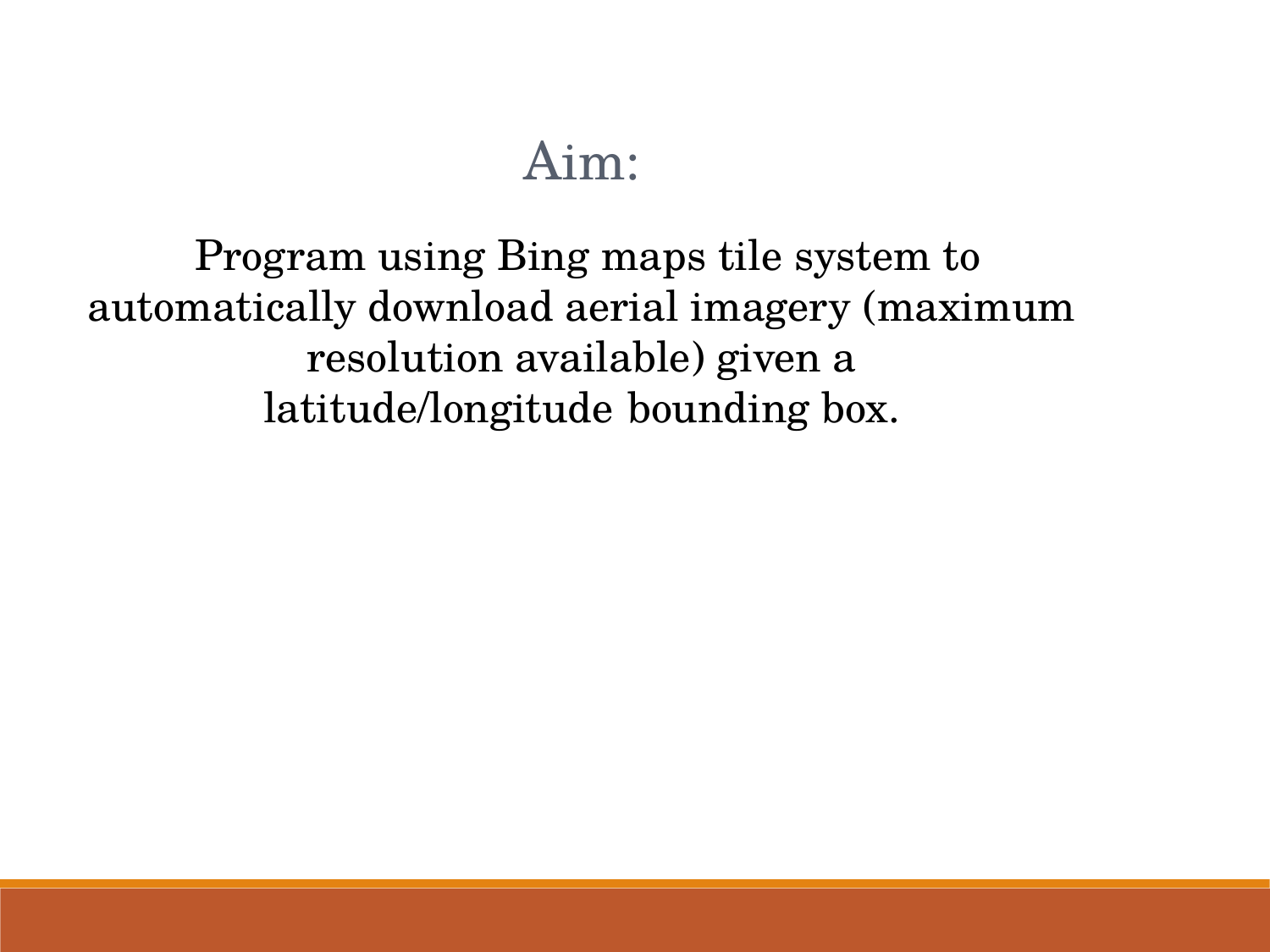

Aim:
 Program using Bing maps tile system to automatically download aerial imagery (maximum resolution available) given a latitude/longitude bounding box.